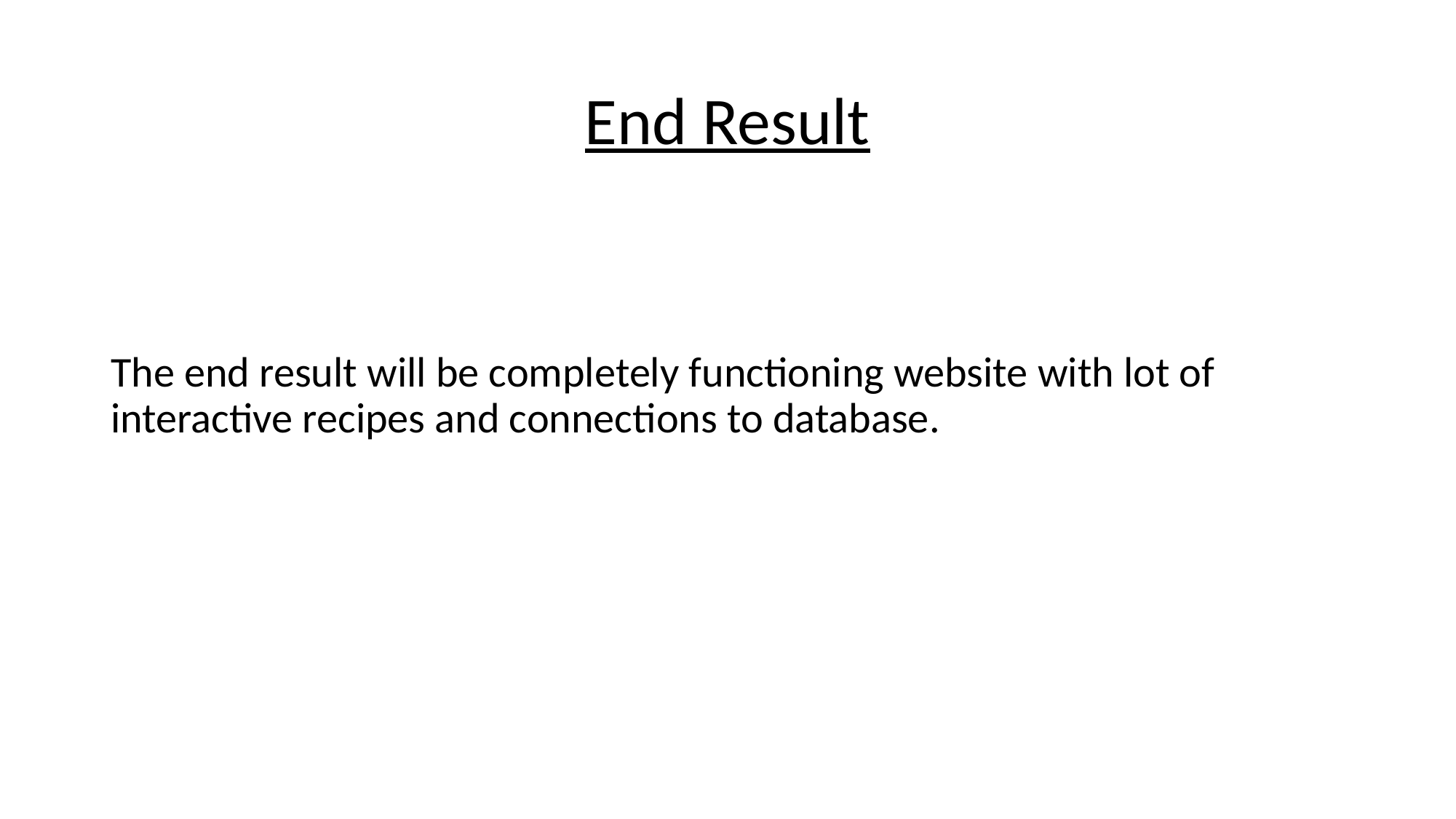

# End Result

The end result will be completely functioning website with lot of interactive recipes and connections to database.